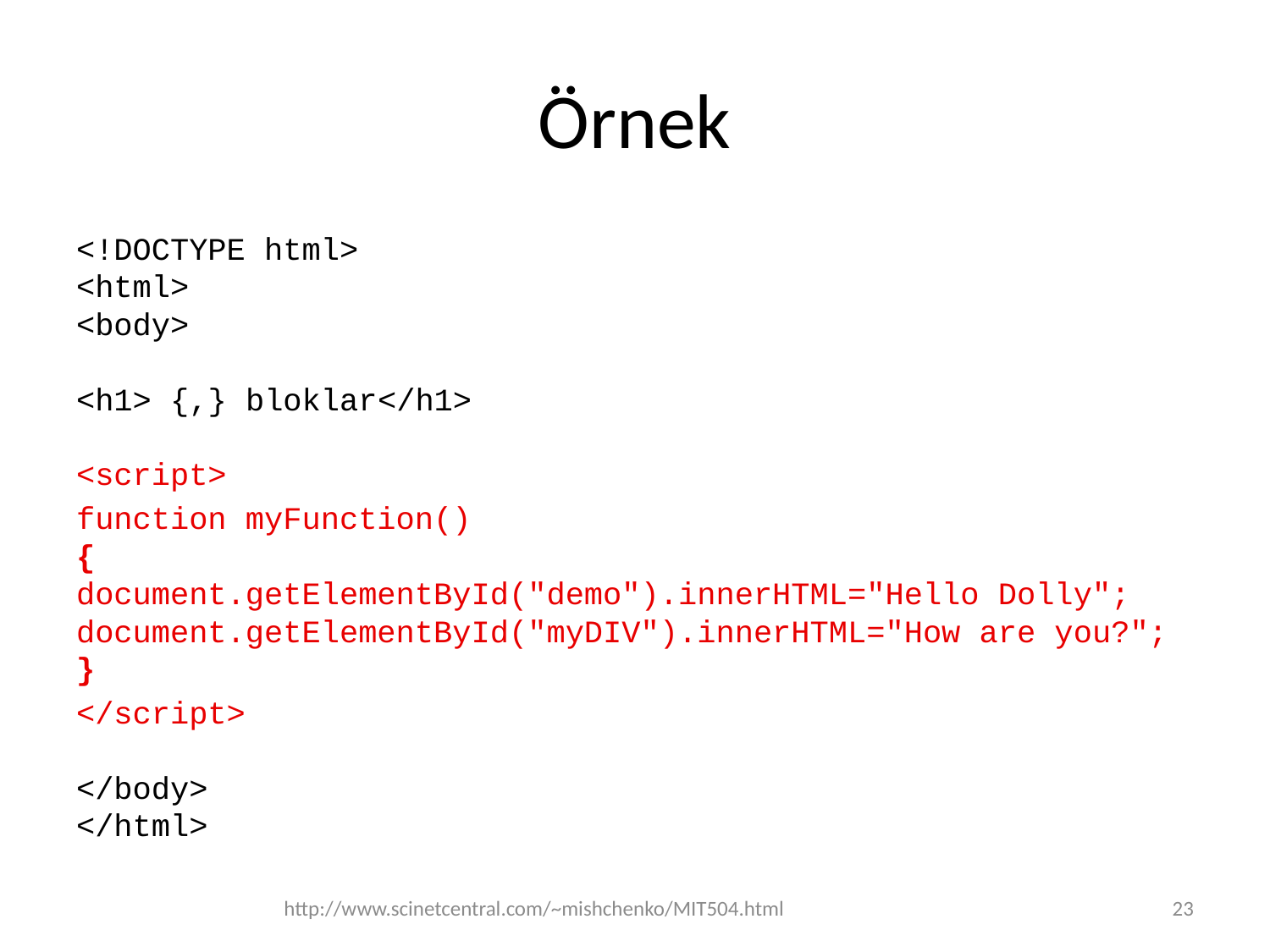

# Örnek
<!DOCTYPE html>
<html>
<body>
<h1> {,} bloklar</h1>
<script>
function myFunction()
{
document.getElementById("demo").innerHTML="Hello Dolly";
document.getElementById("myDIV").innerHTML="How are you?";
}
</script>
</body>
</html>
http://www.scinetcentral.com/~mishchenko/MIT504.html
23